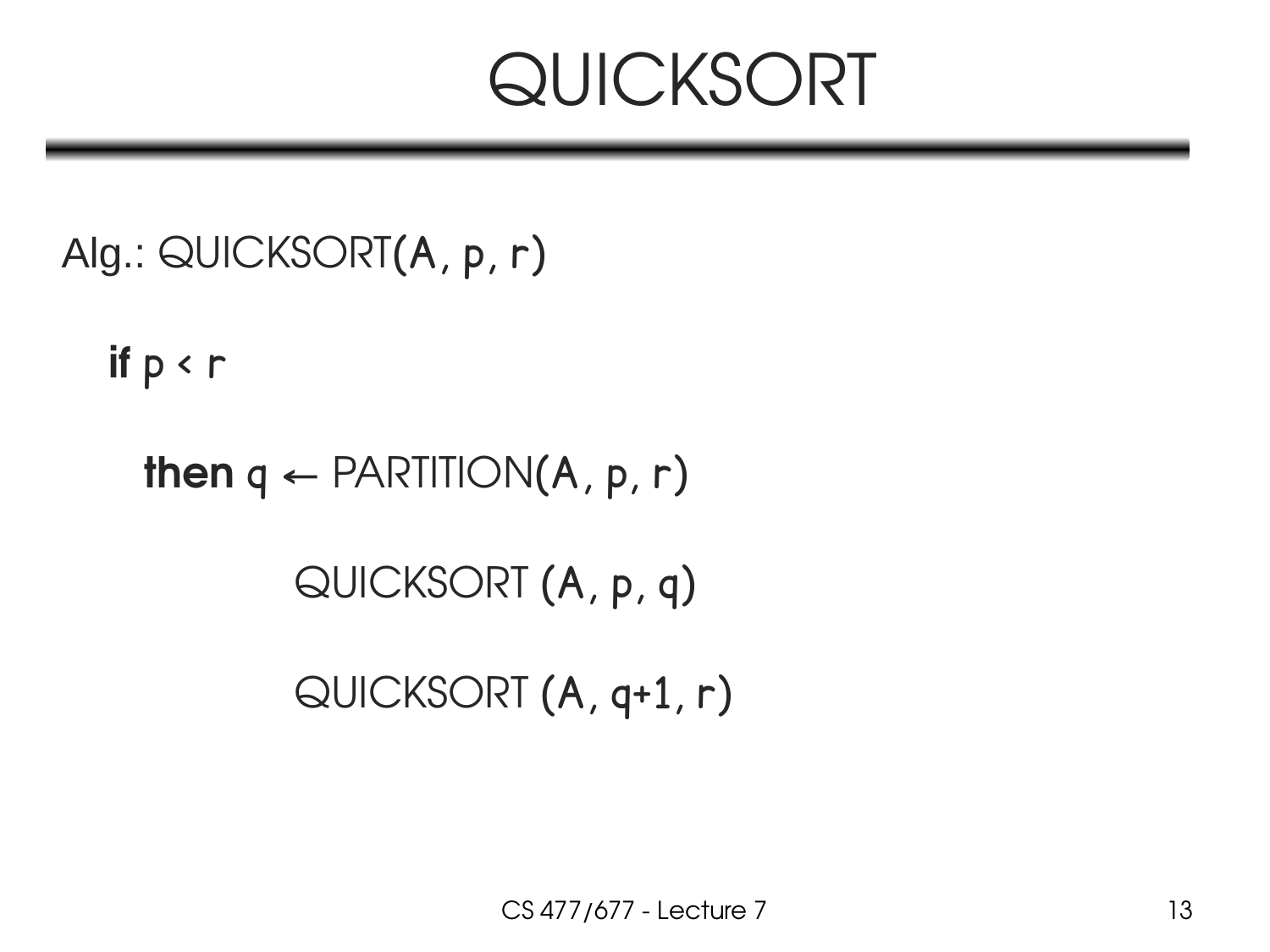

# QUICKSORT
Alg.: QUICKSORT(A, p, r)
	if p < r
	   then q ← PARTITION(A, p, r)
		     QUICKSORT (A, p, q)
		     QUICKSORT (A, q+1, r)
CS 477/677 - Lecture 7
13